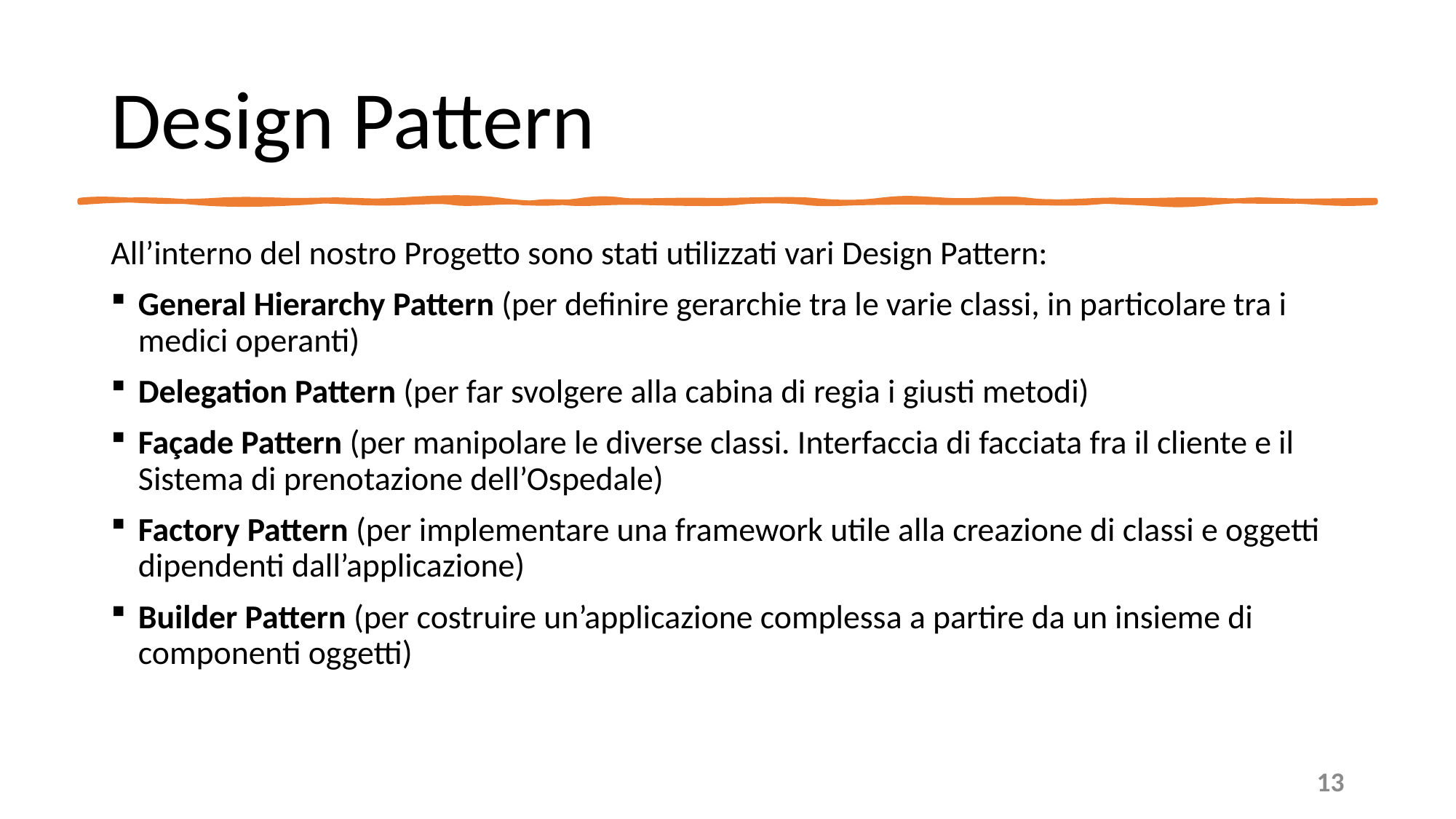

# Design Pattern

All’interno del nostro Progetto sono stati utilizzati vari Design Pattern:
General Hierarchy Pattern (per definire gerarchie tra le varie classi, in particolare tra i medici operanti)
Delegation Pattern (per far svolgere alla cabina di regia i giusti metodi)
Façade Pattern (per manipolare le diverse classi. Interfaccia di facciata fra il cliente e il Sistema di prenotazione dell’Ospedale)
Factory Pattern (per implementare una framework utile alla creazione di classi e oggetti dipendenti dall’applicazione)
Builder Pattern (per costruire un’applicazione complessa a partire da un insieme di componenti oggetti)
13